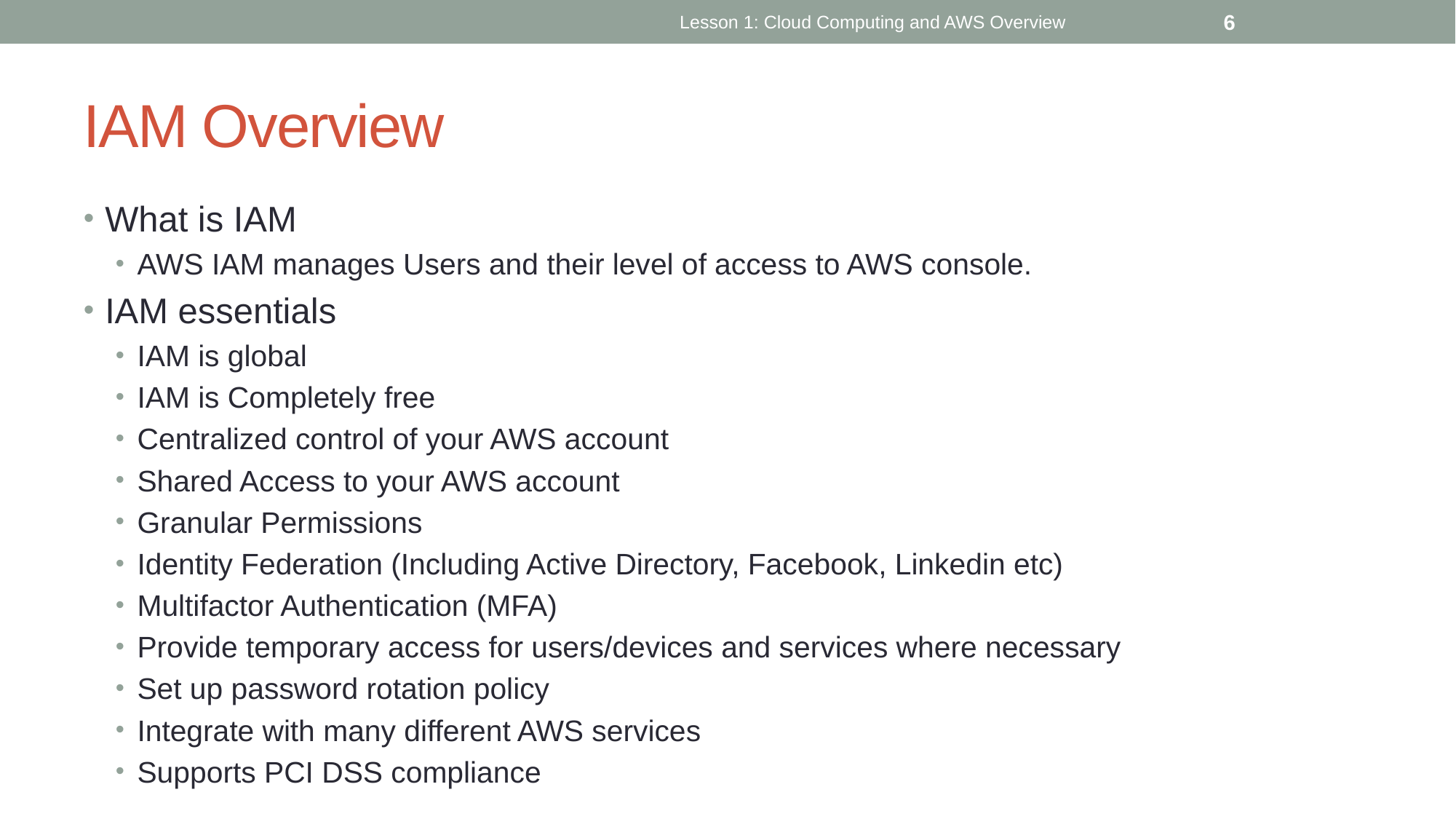

Lesson 1: Cloud Computing and AWS Overview
6
# IAM Overview
What is IAM
AWS IAM manages Users and their level of access to AWS console.
IAM essentials
IAM is global
IAM is Completely free
Centralized control of your AWS account
Shared Access to your AWS account
Granular Permissions
Identity Federation (Including Active Directory, Facebook, Linkedin etc)
Multifactor Authentication (MFA)
Provide temporary access for users/devices and services where necessary
Set up password rotation policy
Integrate with many different AWS services
Supports PCI DSS compliance